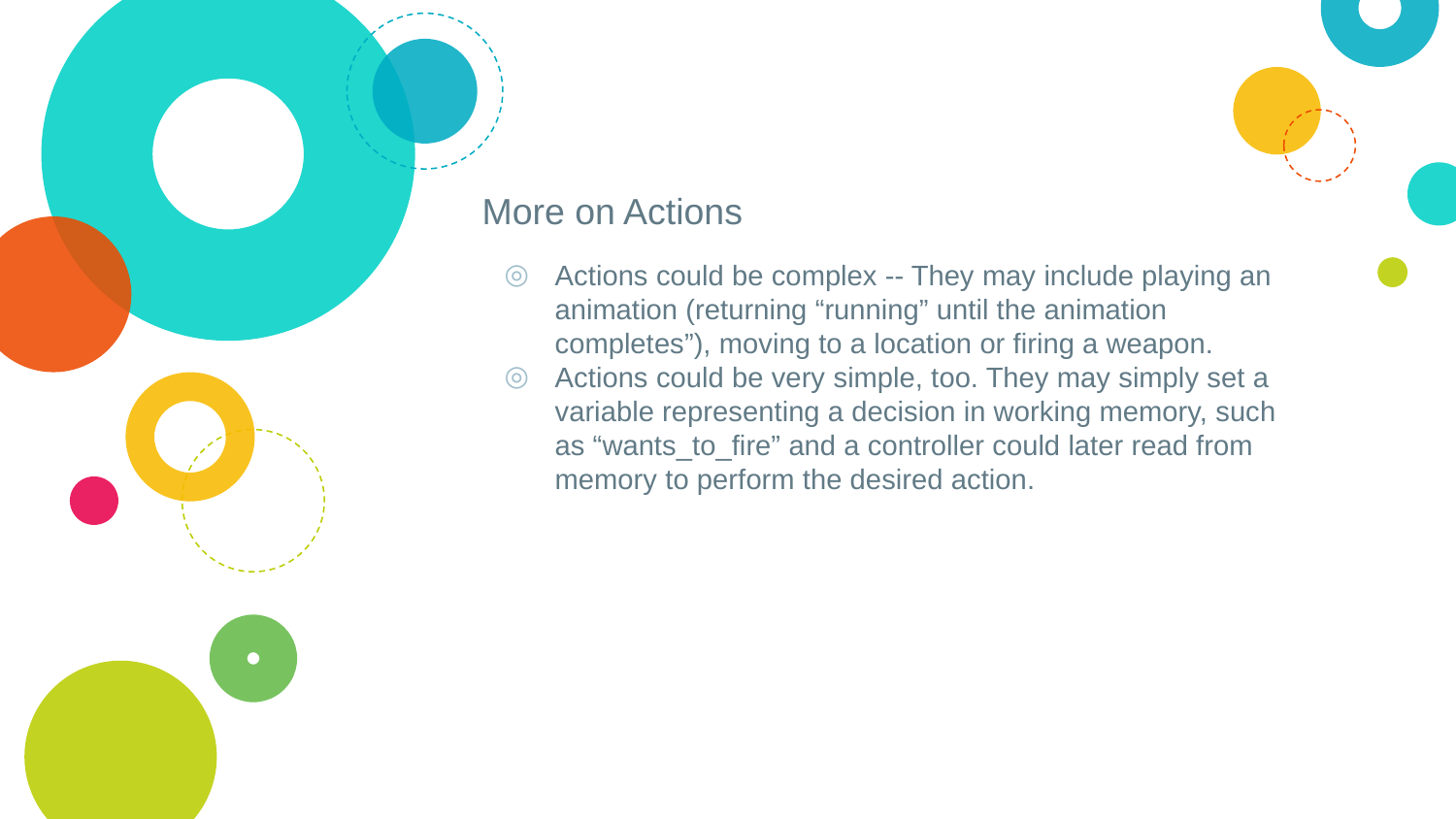

# More on Actions
Actions could be complex -- They may include playing an animation (returning “running” until the animation completes”), moving to a location or firing a weapon.
Actions could be very simple, too. They may simply set a variable representing a decision in working memory, such as “wants_to_fire” and a controller could later read from memory to perform the desired action.